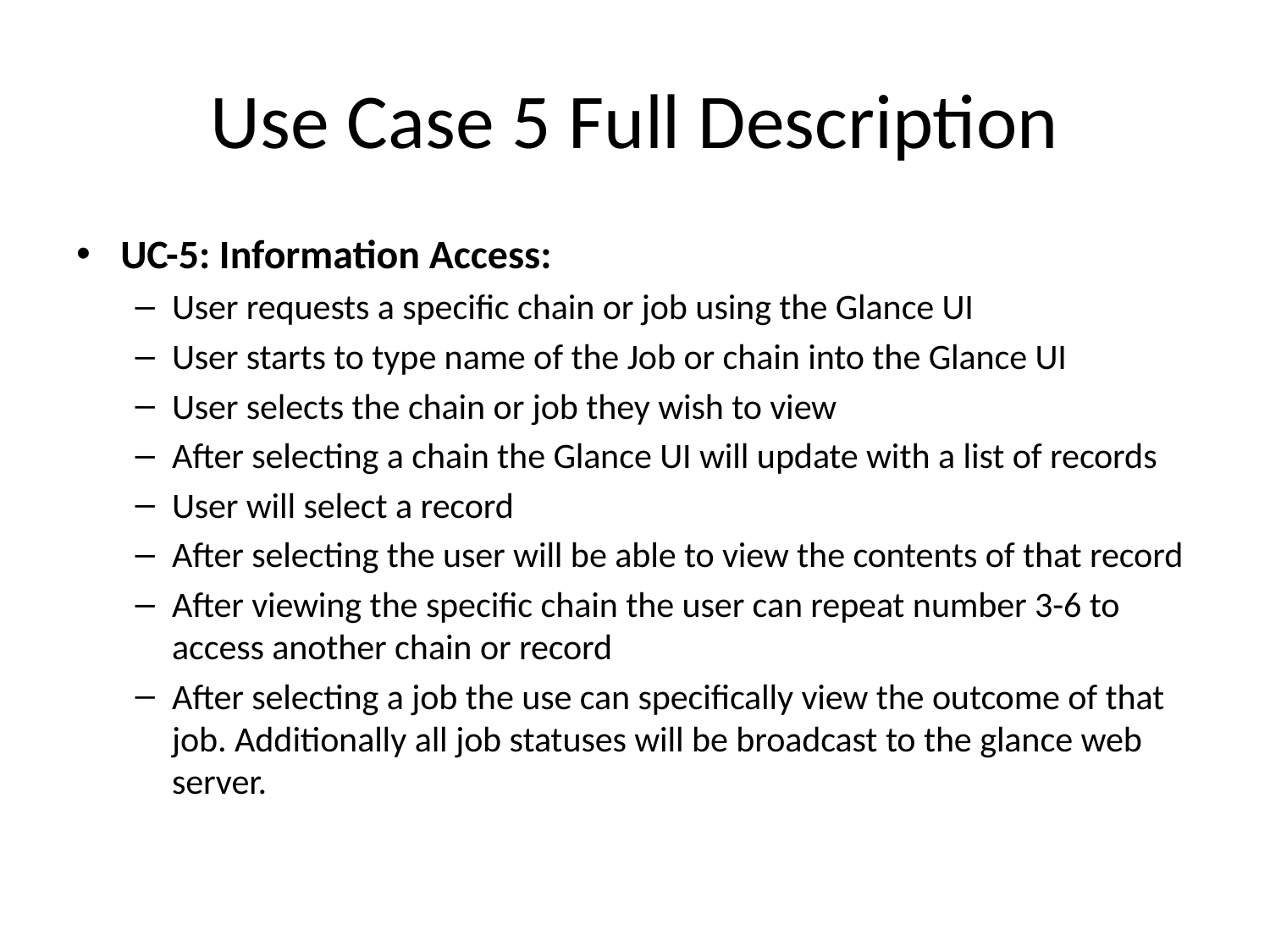

# Use Case 5 Full Description
UC-5: Information Access:
User requests a specific chain or job using the Glance UI
User starts to type name of the Job or chain into the Glance UI
User selects the chain or job they wish to view
After selecting a chain the Glance UI will update with a list of records
User will select a record
After selecting the user will be able to view the contents of that record
After viewing the specific chain the user can repeat number 3-6 to access another chain or record
After selecting a job the use can specifically view the outcome of that job. Additionally all job statuses will be broadcast to the glance web server.